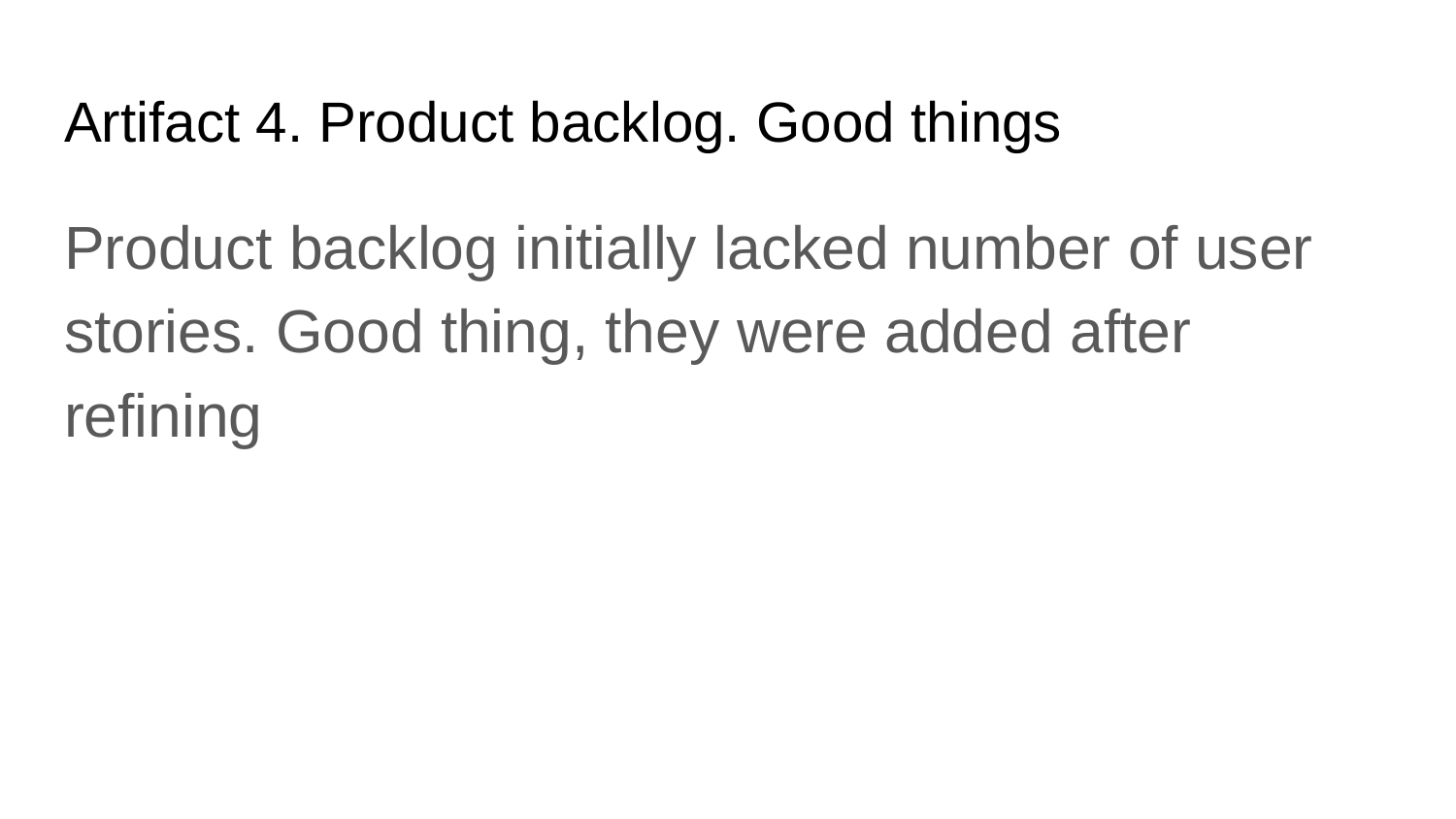

# Artifact 4. Product backlog. Good things
Product backlog initially lacked number of user stories. Good thing, they were added after refining